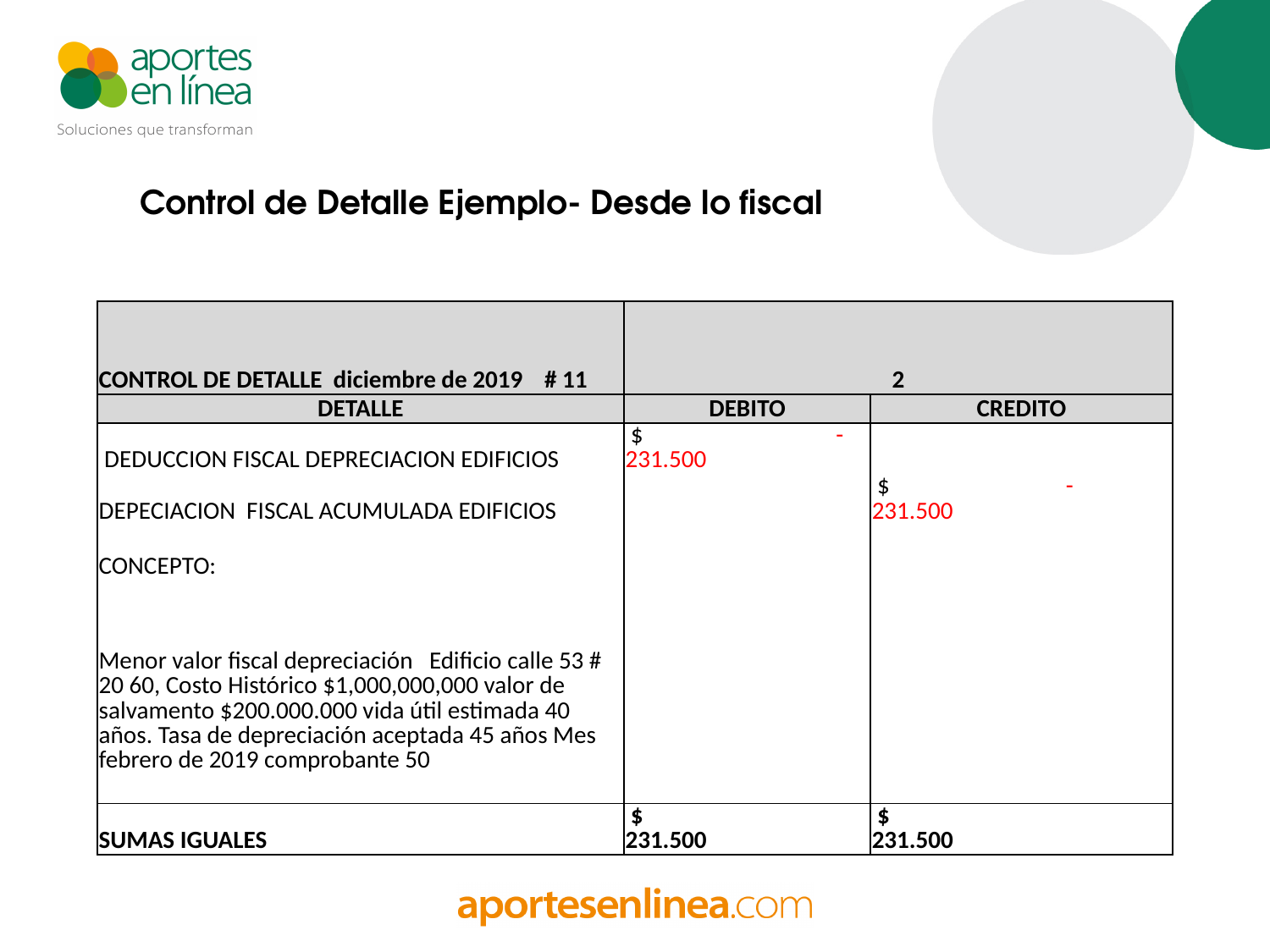

# Control de Detalle Ejemplo- Desde lo fiscal
| CONTROL DE DETALLE diciembre de 2019 # 11 | 2 |  |
| --- | --- | --- |
| DETALLE | DEBITO | CREDITO |
| DEDUCCION FISCAL DEPRECIACION EDIFICIOS | $ - 231.500 |  |
| DEPECIACION FISCAL ACUMULADA EDIFICIOS |  | $ - 231.500 |
|  |  |  |
| CONCEPTO: |  |  |
| Menor valor fiscal depreciación Edificio calle 53 # 20 60, Costo Histórico $1,000,000,000 valor de salvamento $200.000.000 vida útil estimada 40 años. Tasa de depreciación aceptada 45 años Mes febrero de 2019 comprobante 50 |  |  |
|  |  |  |
| SUMAS IGUALES | $ 231.500 | $ 231.500 |